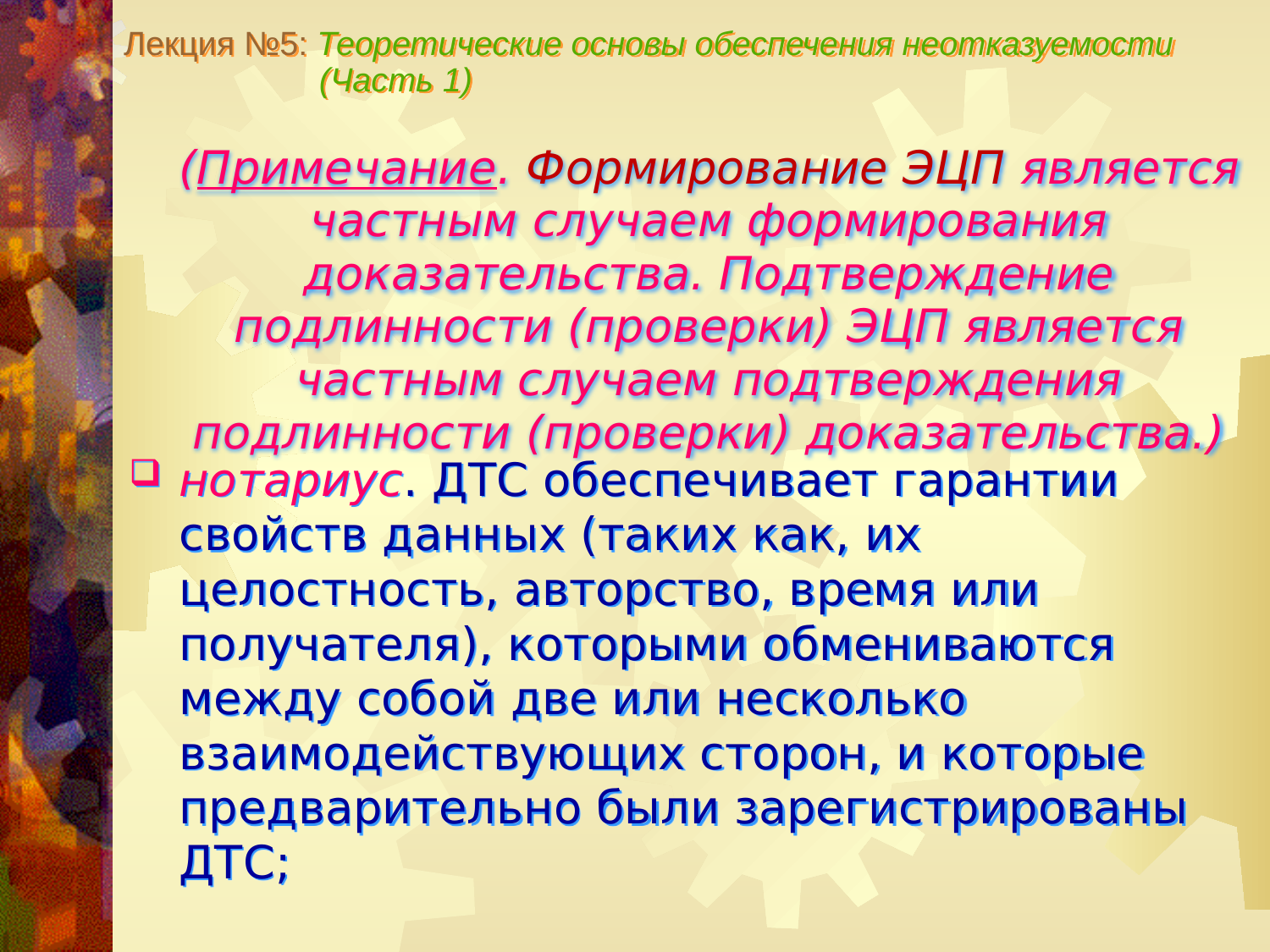

Лекция №5: Теоретические основы обеспечения неотказуемости
                       (Часть 1)
(Примечание. Формирование ЭЦП является частным случаем формирования доказательства. Подтверждение подлинности (проверки) ЭЦП является частным случаем подтверждения подлинности (проверки) доказательства.)
нотариус. ДТС обеспечивает гарантии свойств данных (таких как, их целостность, авторство, время или получателя), которыми обмениваются между собой две или несколько взаимодействующих сторон, и которые предварительно были зарегистрированы ДТС;